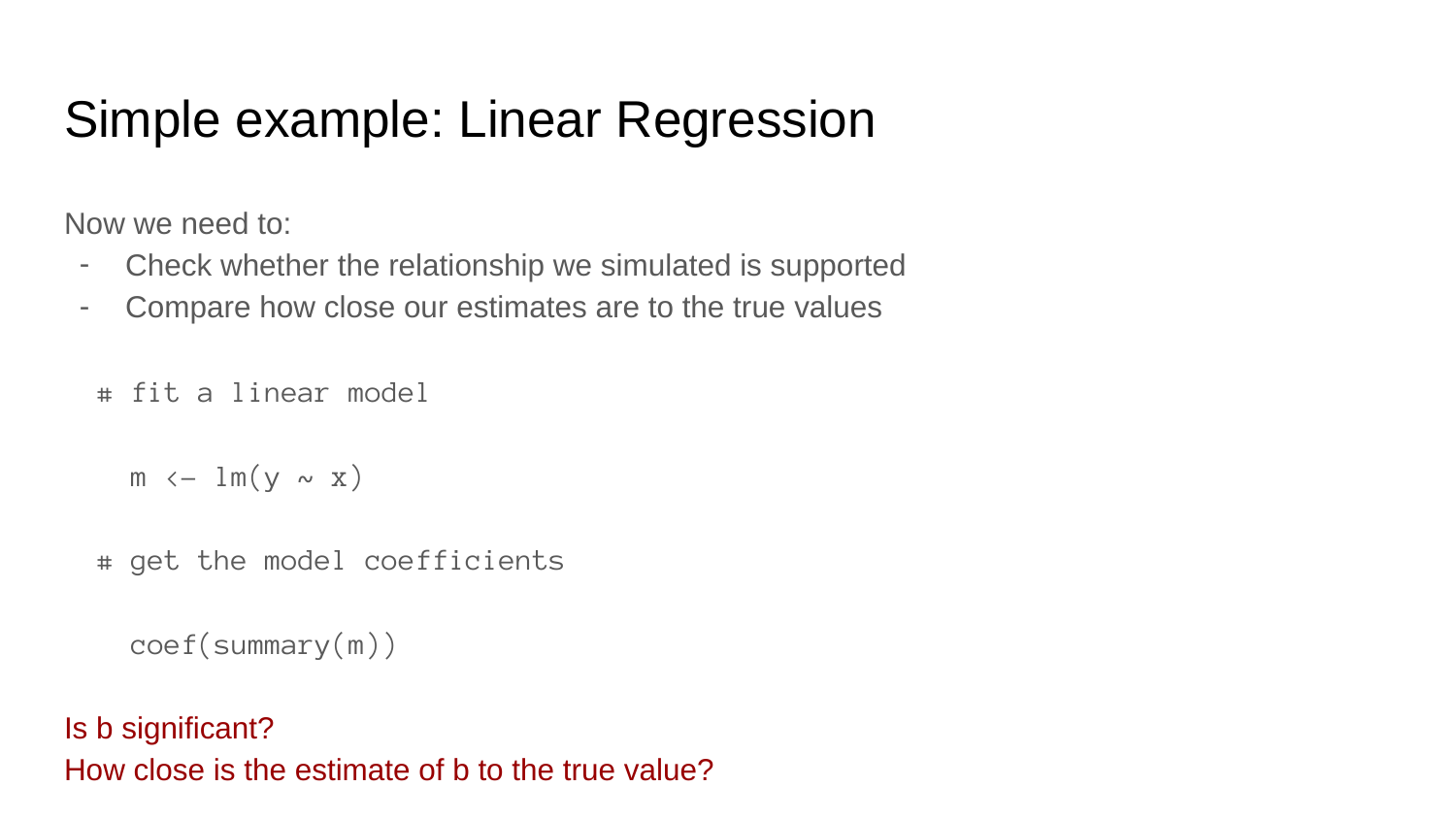

# Simple example: Linear Regression
Now we need to:
Check whether the relationship we simulated is supported
Compare how close our estimates are to the true values

  # fit a linear model

    m <- lm(y ~ x)

  # get the model coefficients

    coef(summary(m))

Is b significant?
How close is the estimate of b to the true value?